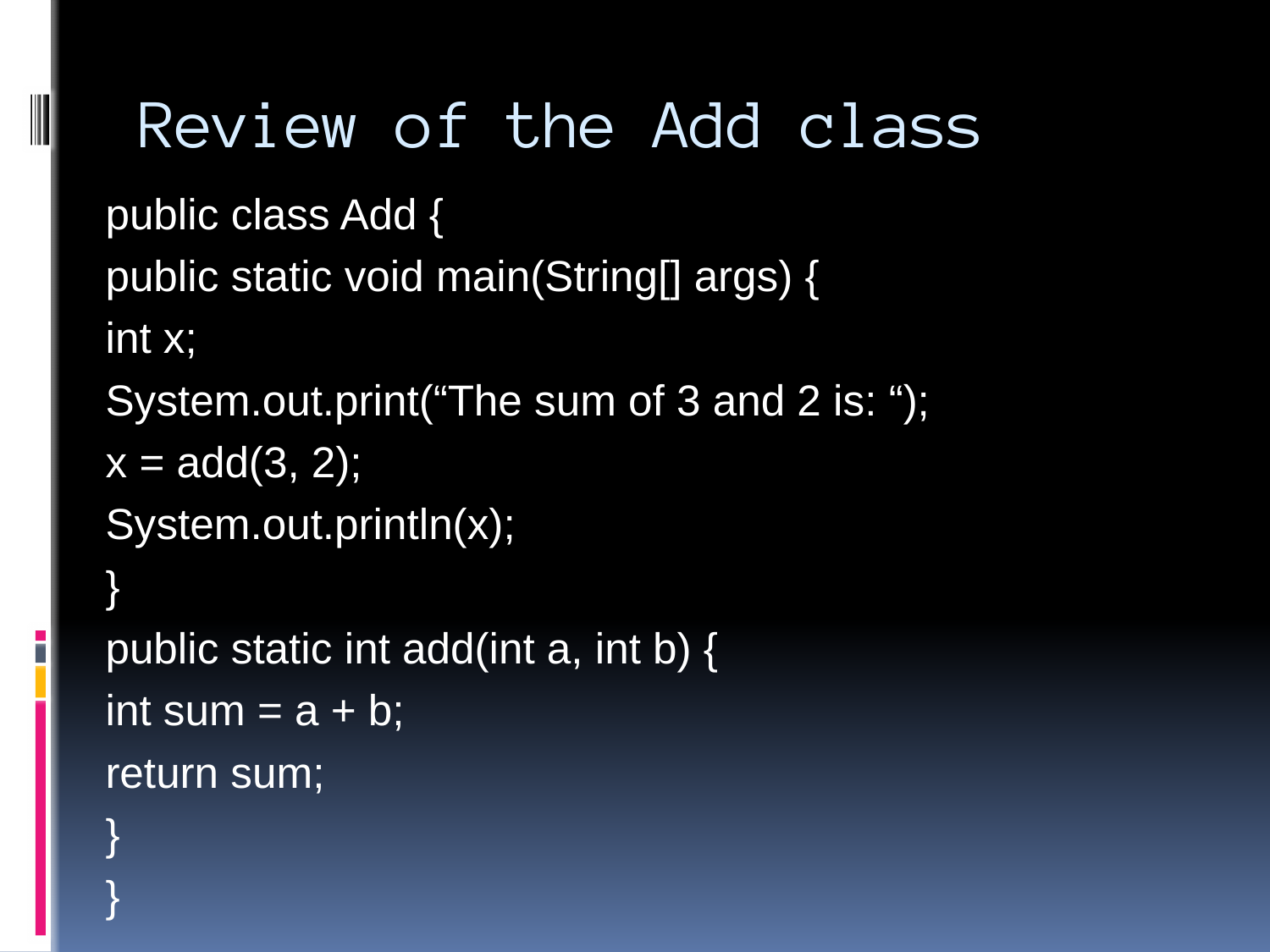

# Review of the Add class
public class Add {
	public static void main(String[] args) {
		int x;
		System.out.print(“The sum of 3 and 2 is: “);
		x = add(3, 2);
		System.out.println(x);
	}
	public static int add(int a, int b) {
		int sum = a + b;
		return sum;
	}
}